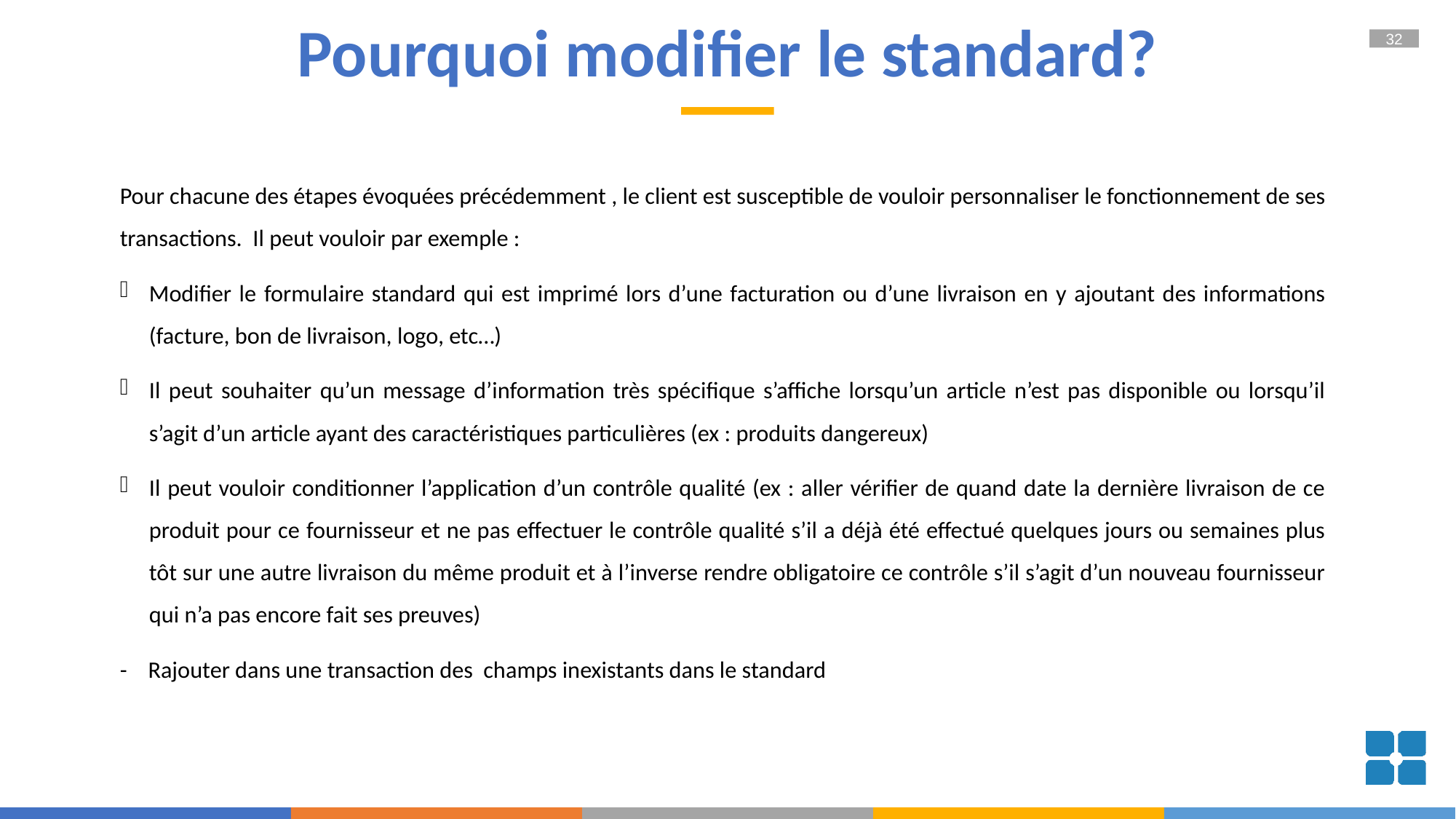

# Pourquoi modifier le standard?
Pour chacune des étapes évoquées précédemment , le client est susceptible de vouloir personnaliser le fonctionnement de ses transactions.  Il peut vouloir par exemple :
Modifier le formulaire standard qui est imprimé lors d’une facturation ou d’une livraison en y ajoutant des informations (facture, bon de livraison, logo, etc…)
Il peut souhaiter qu’un message d’information très spécifique s’affiche lorsqu’un article n’est pas disponible ou lorsqu’il s’agit d’un article ayant des caractéristiques particulières (ex : produits dangereux)
Il peut vouloir conditionner l’application d’un contrôle qualité (ex : aller vérifier de quand date la dernière livraison de ce produit pour ce fournisseur et ne pas effectuer le contrôle qualité s’il a déjà été effectué quelques jours ou semaines plus tôt sur une autre livraison du même produit et à l’inverse rendre obligatoire ce contrôle s’il s’agit d’un nouveau fournisseur qui n’a pas encore fait ses preuves)
-    Rajouter dans une transaction des  champs inexistants dans le standard